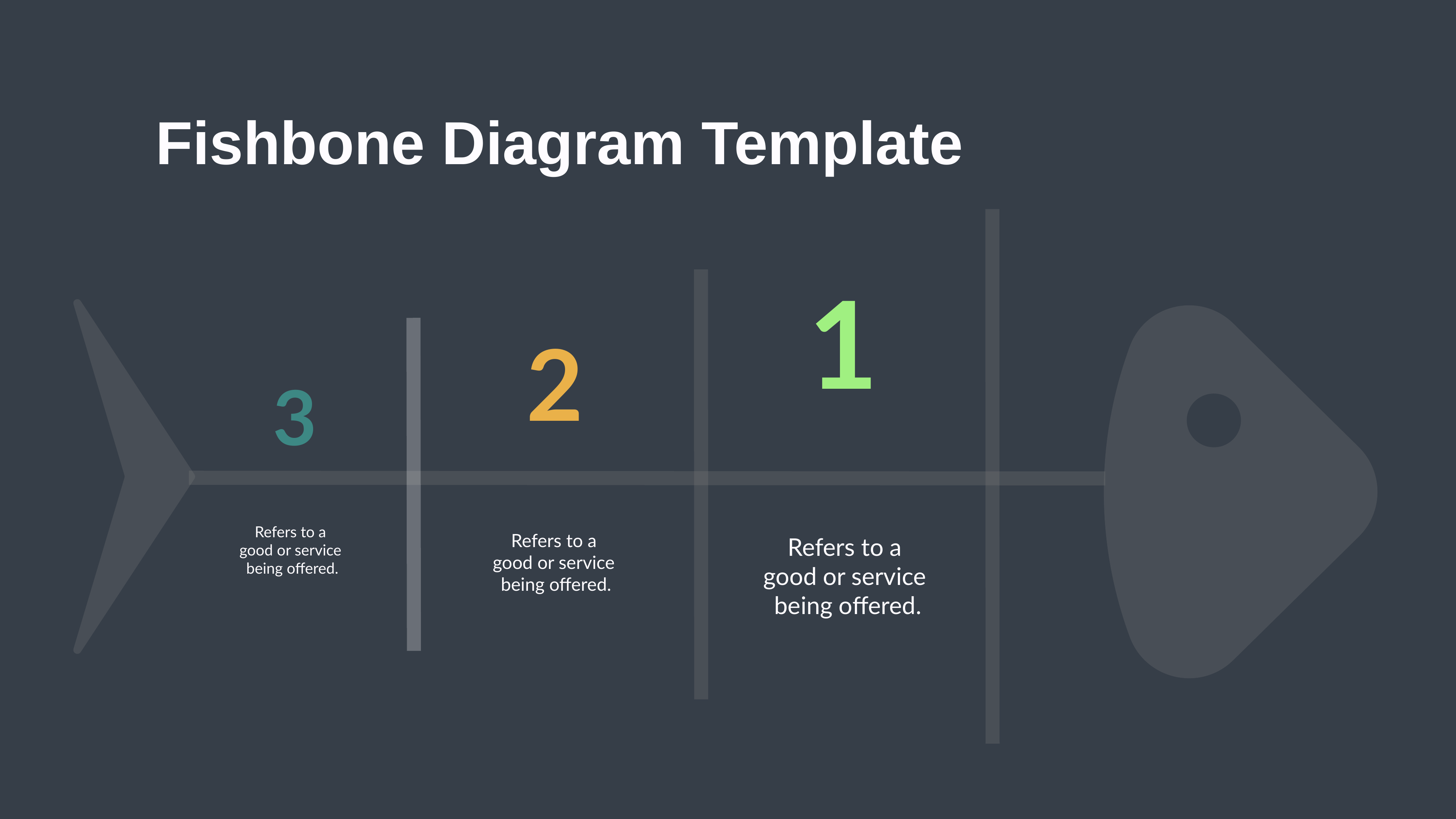

Fishbone Diagram Template

1

2
3

Refers to a
good or service
being offered.
Refers to a
good or service
being offered.
Refers to a
good or service
being offered.